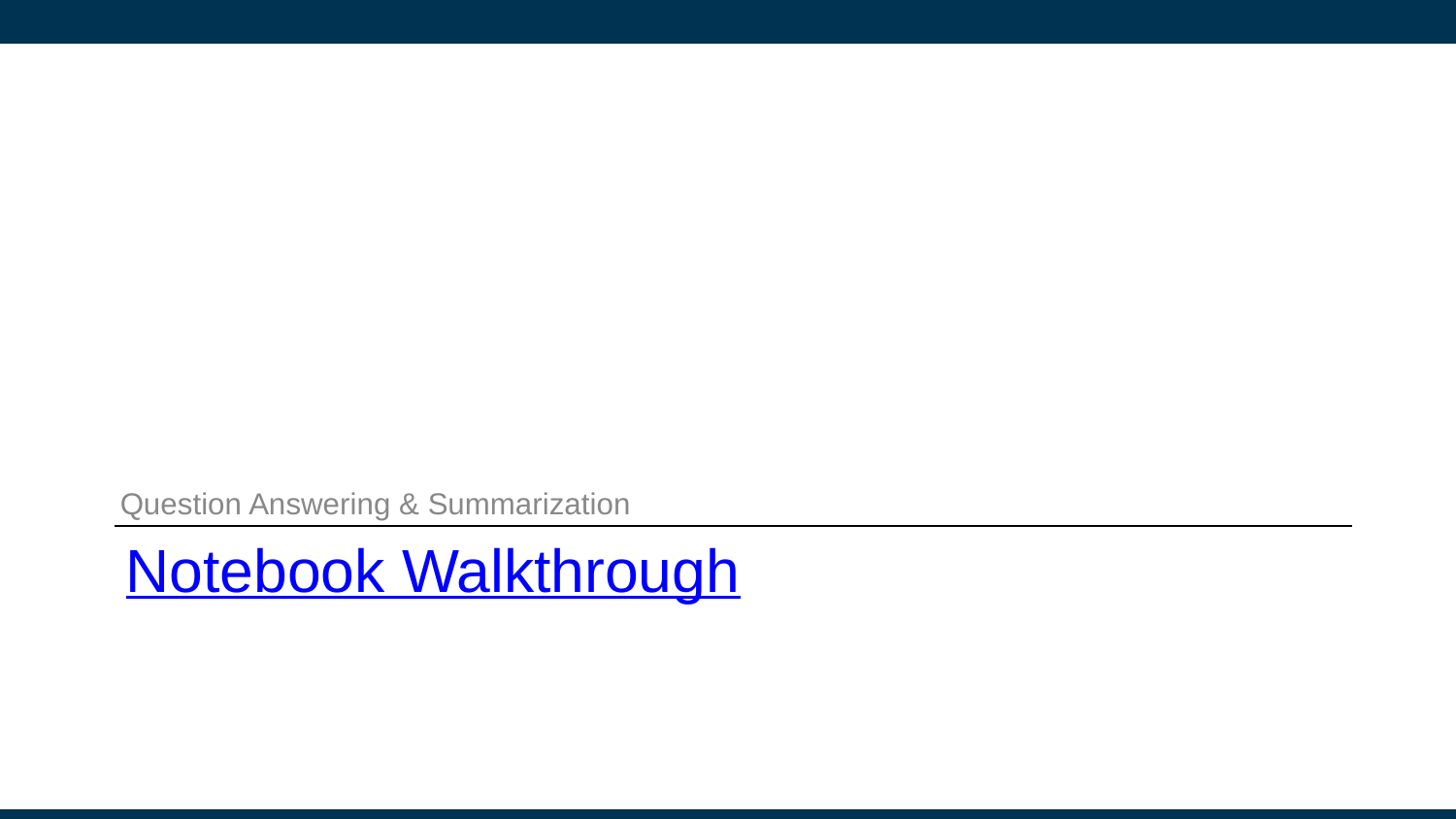

Question Answering & Summarization
# Notebook Walkthrough